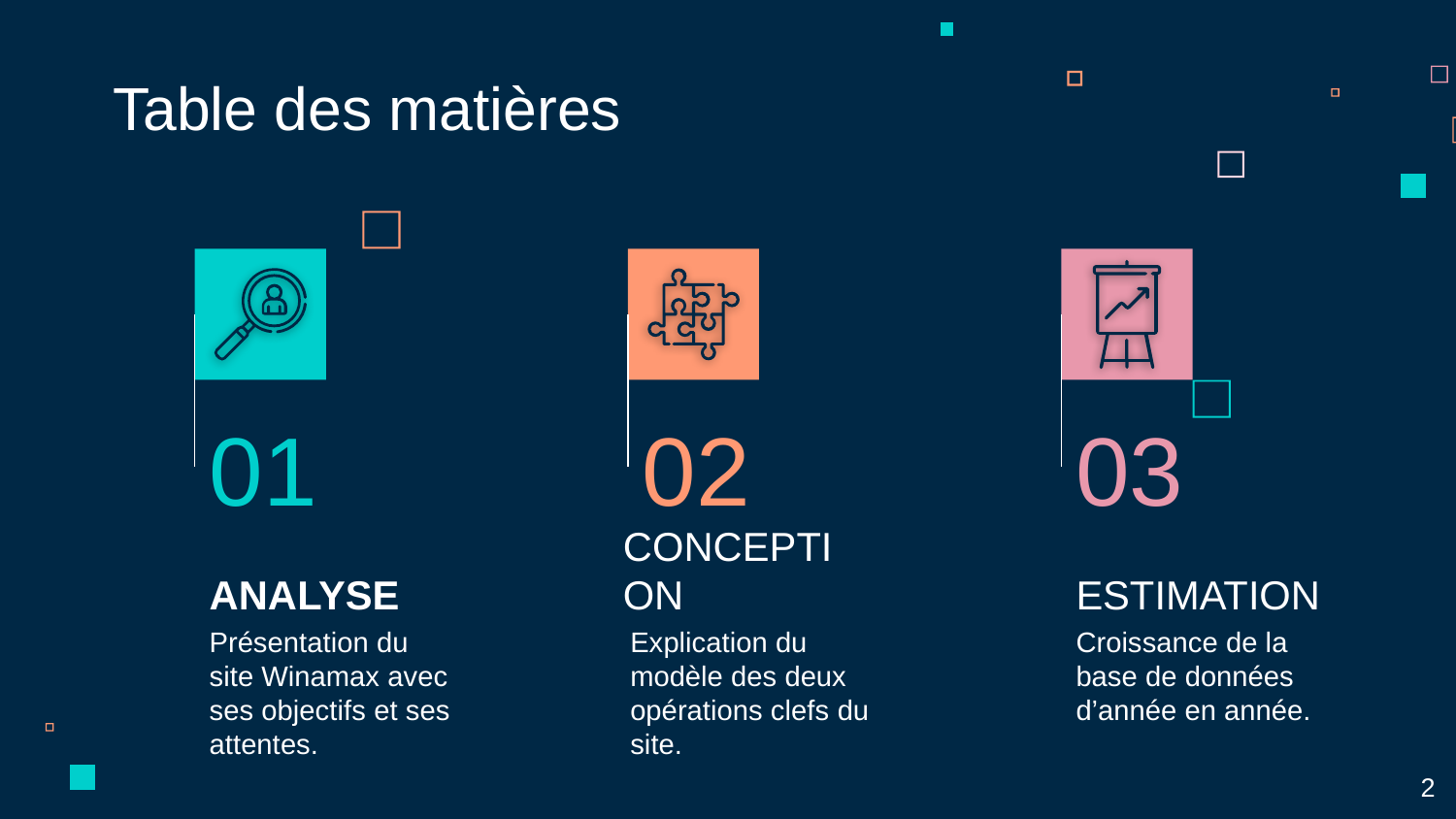

Table des matières

01
02
03
# ANALYSE
CONCEPTION
ESTIMATION
Présentation du
site Winamax avec
ses objectifs et ses attentes.
Explication du modèle des deux opérations clefs du site.
Croissance de la base de données d’année en année.
2